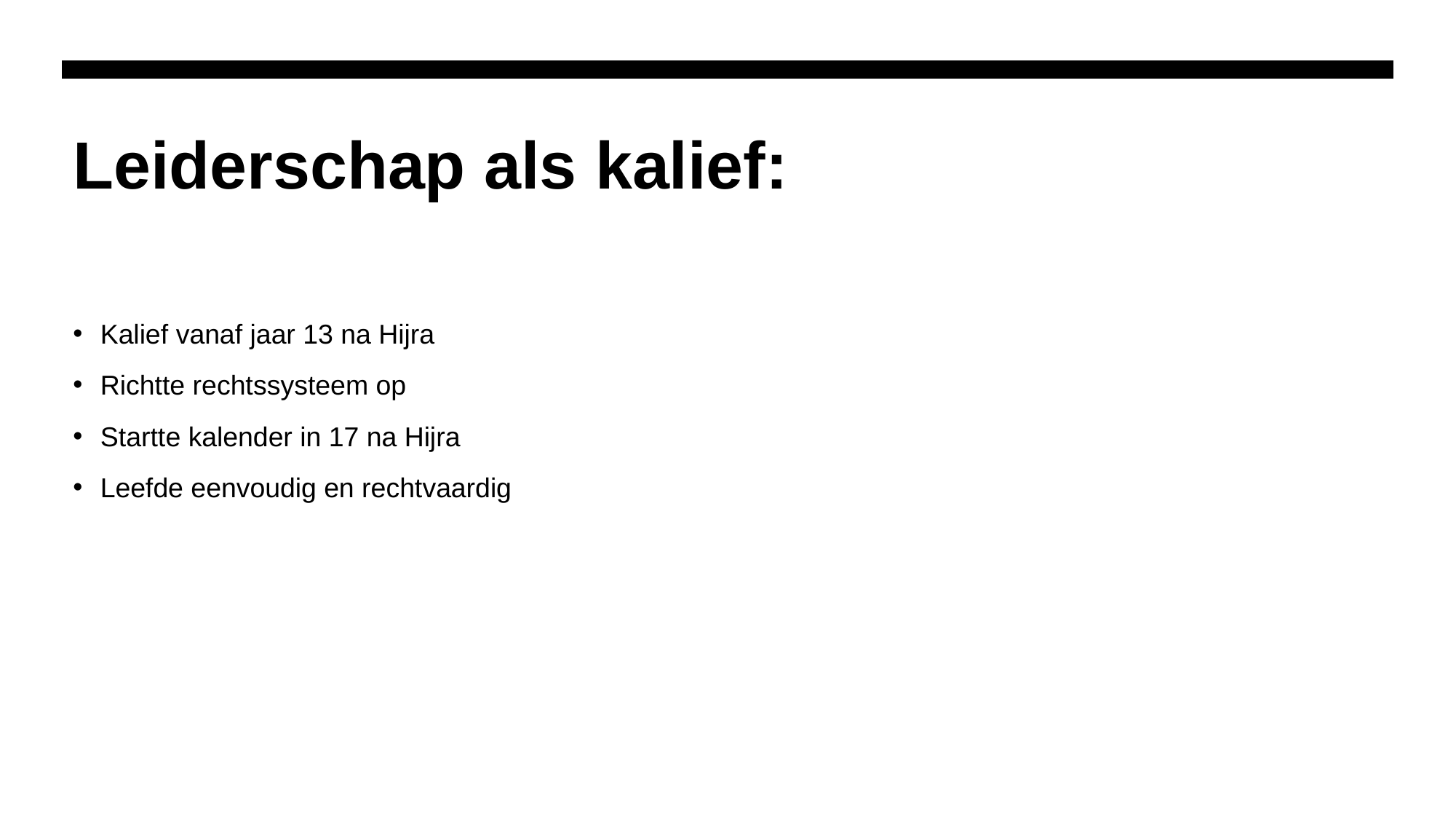

# Leiderschap als kalief:
Kalief vanaf jaar 13 na Hijra
Richtte rechtssysteem op
Startte kalender in 17 na Hijra
Leefde eenvoudig en rechtvaardig